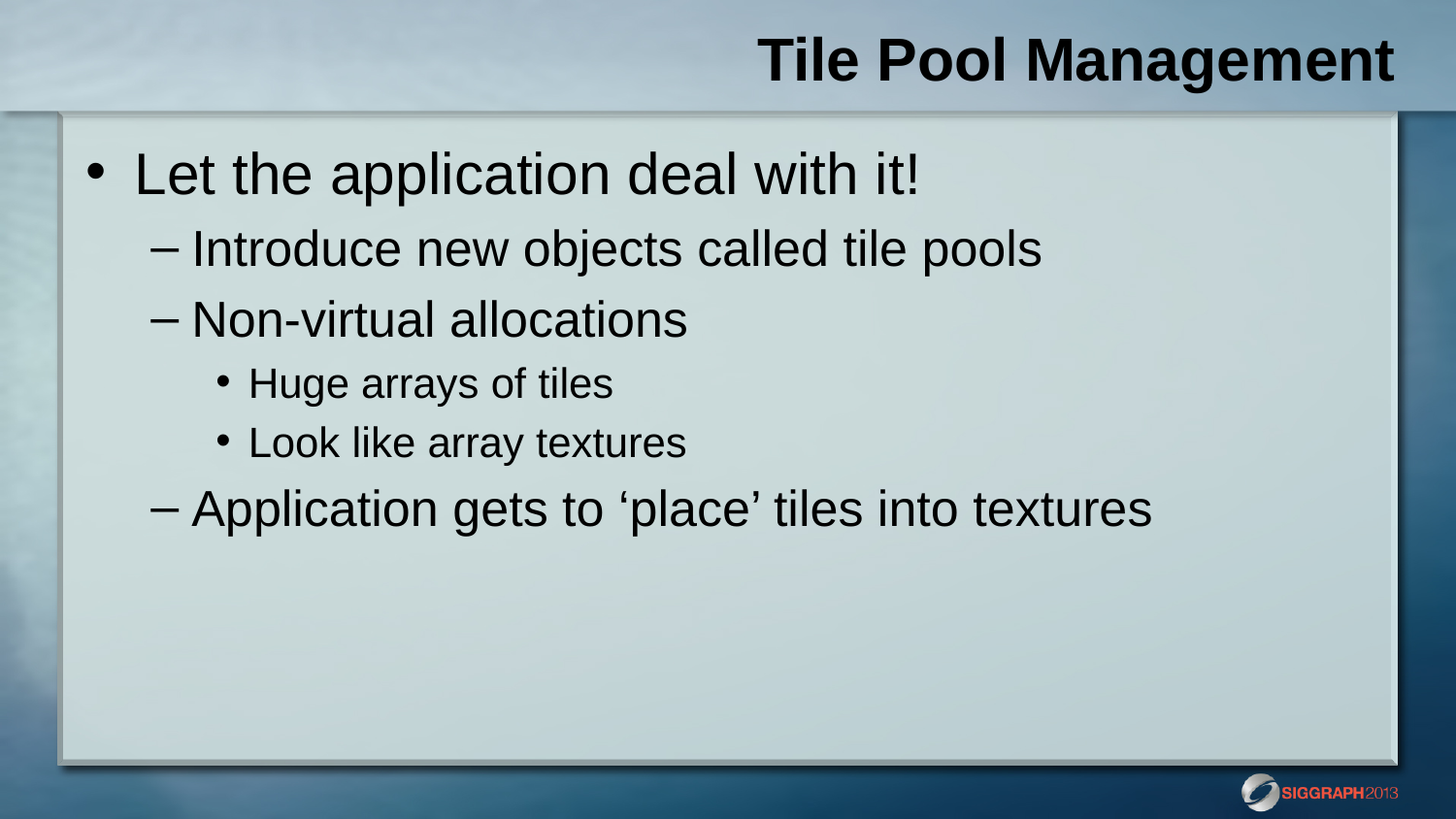

# Tile Pool Management
Let the application deal with it!
Introduce new objects called tile pools
Non-virtual allocations
Huge arrays of tiles
Look like array textures
Application gets to ‘place’ tiles into textures